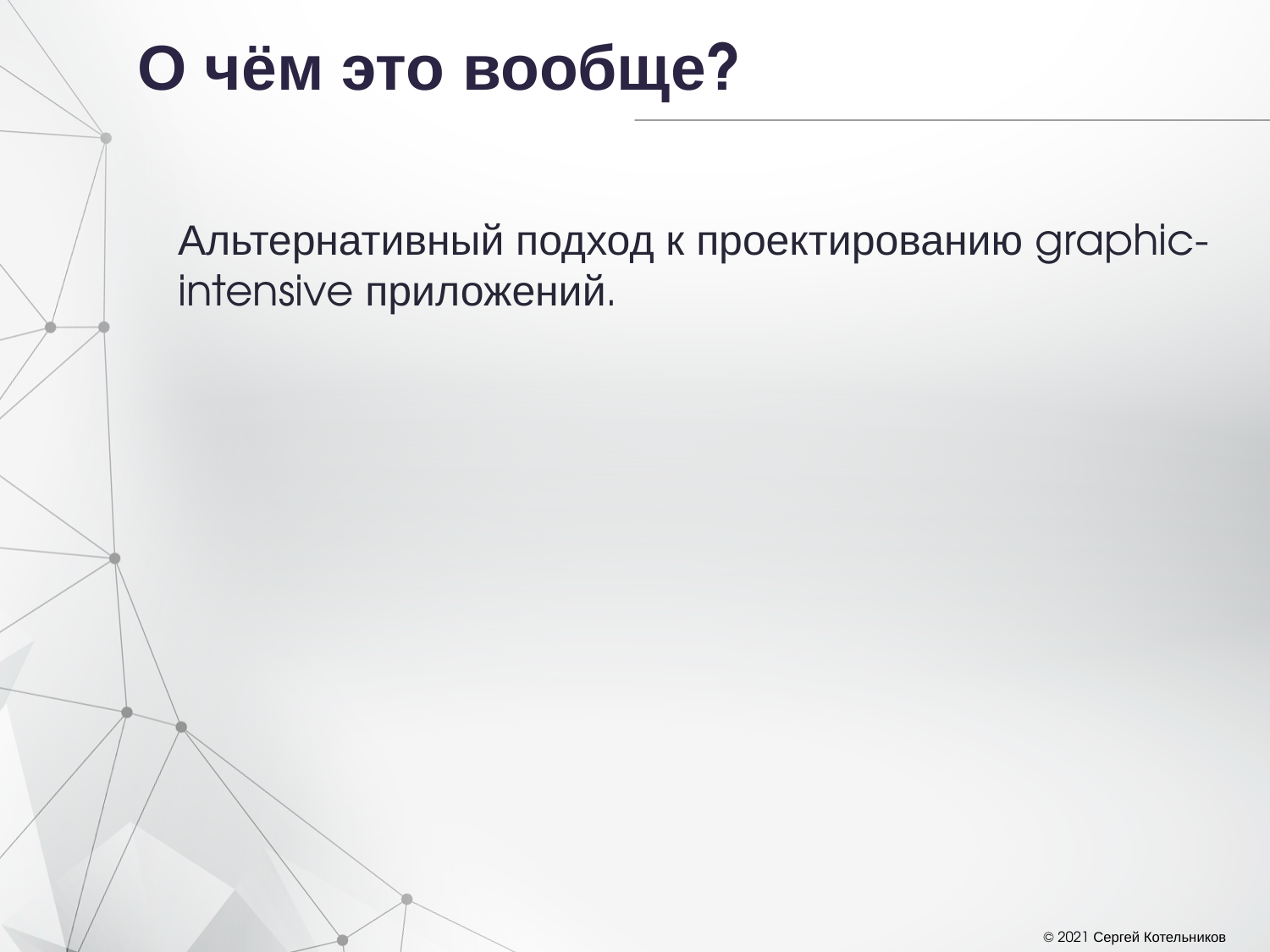

# О чём это вообще?
Альтернативный подход к проектированию graphic-intensive приложений.

© 2021 Сергей Котельников